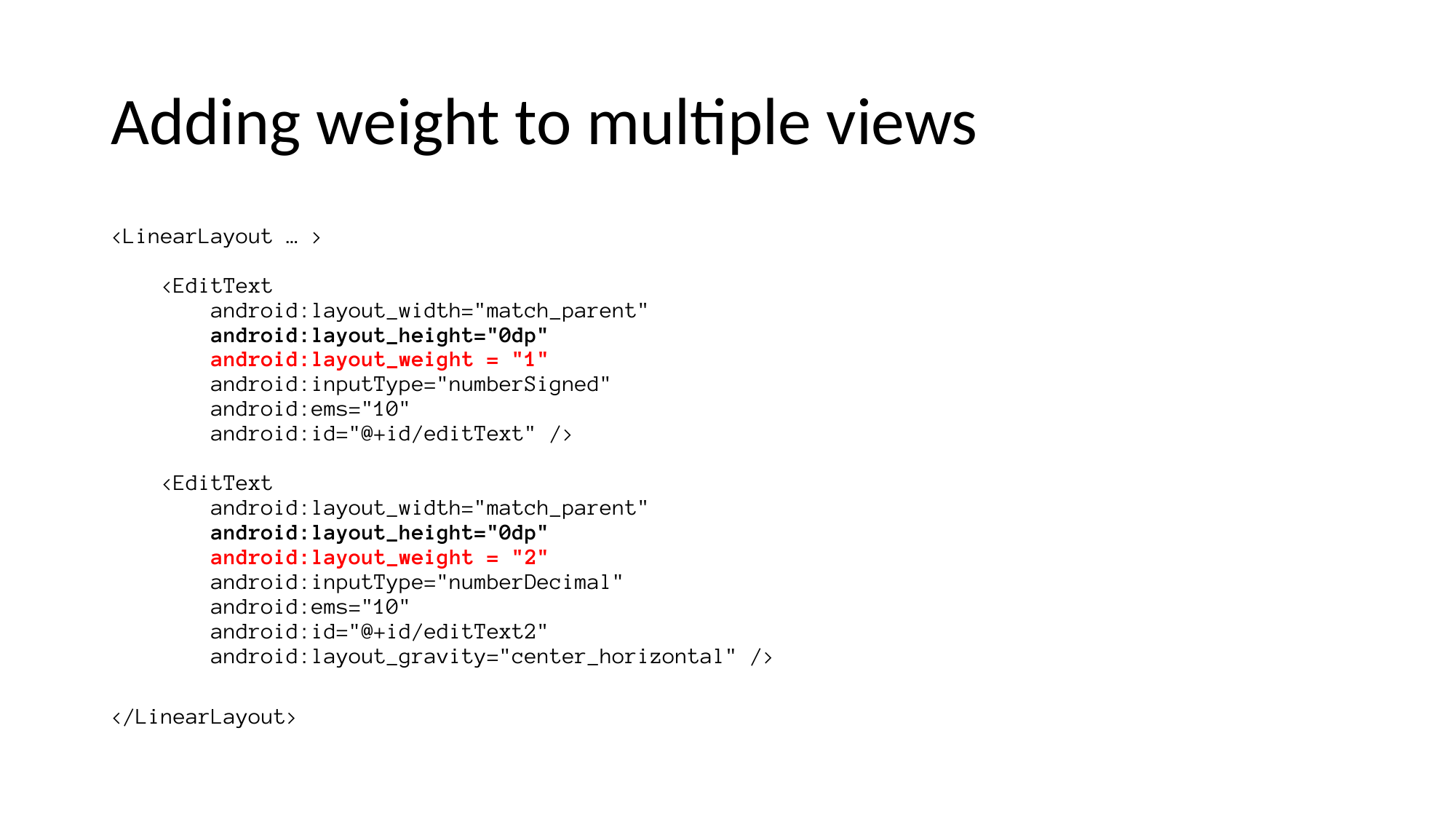

# Adding weight to multiple views
<LinearLayout … >
    <EditText
        android:layout_width="match_parent"
        android:layout_height="0dp"
        android:layout_weight = "1"
        android:inputType="numberSigned"
        android:ems="10"
        android:id="@+id/editText" />
    <EditText
        android:layout_width="match_parent"
        android:layout_height="0dp"
        android:layout_weight = "2"
        android:inputType="numberDecimal"
        android:ems="10"
        android:id="@+id/editText2"
        android:layout_gravity="center_horizontal" />
</LinearLayout>